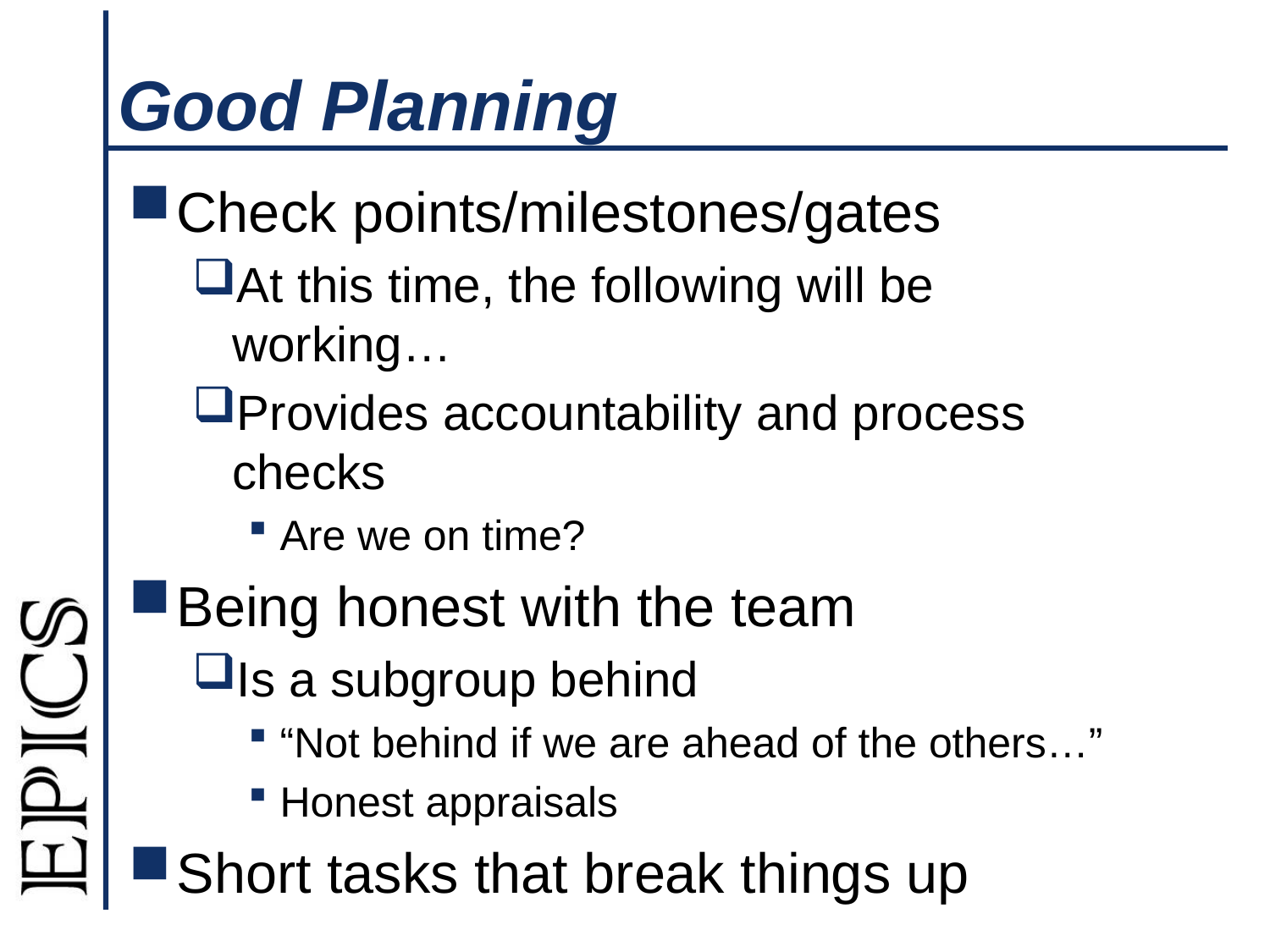

# Good Planning
Check points/milestones/gates
At this time, the following will be working…
Provides accountability and process checks
Are we on time?
Being honest with the team
Is a subgroup behind
“Not behind if we are ahead of the others…”
Honest appraisals
Short tasks that break things up